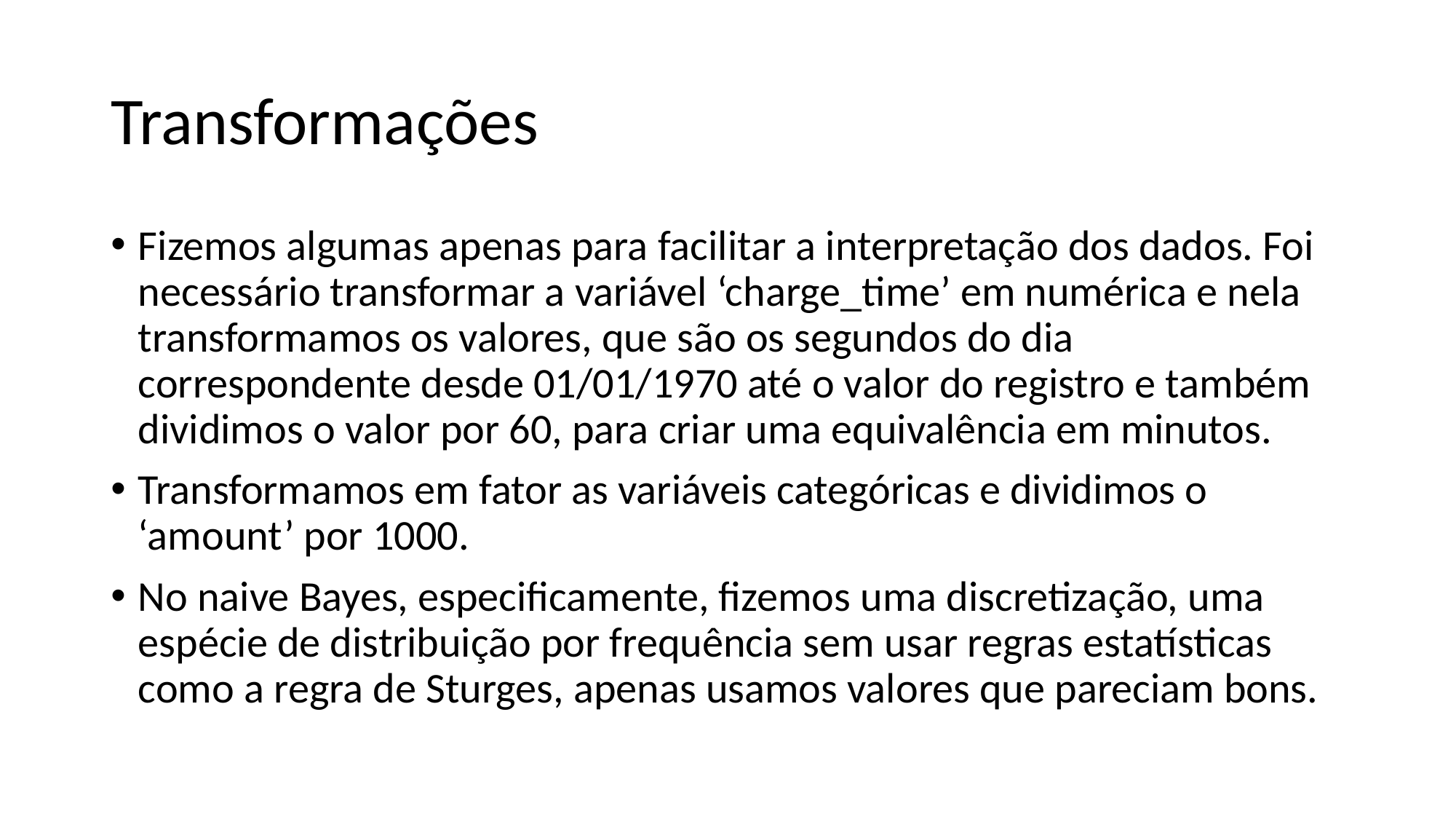

# Transformações
Fizemos algumas apenas para facilitar a interpretação dos dados. Foi necessário transformar a variável ‘charge_time’ em numérica e nela transformamos os valores, que são os segundos do dia correspondente desde 01/01/1970 até o valor do registro e também dividimos o valor por 60, para criar uma equivalência em minutos.
Transformamos em fator as variáveis categóricas e dividimos o ‘amount’ por 1000.
No naive Bayes, especificamente, fizemos uma discretização, uma espécie de distribuição por frequência sem usar regras estatísticas como a regra de Sturges, apenas usamos valores que pareciam bons.